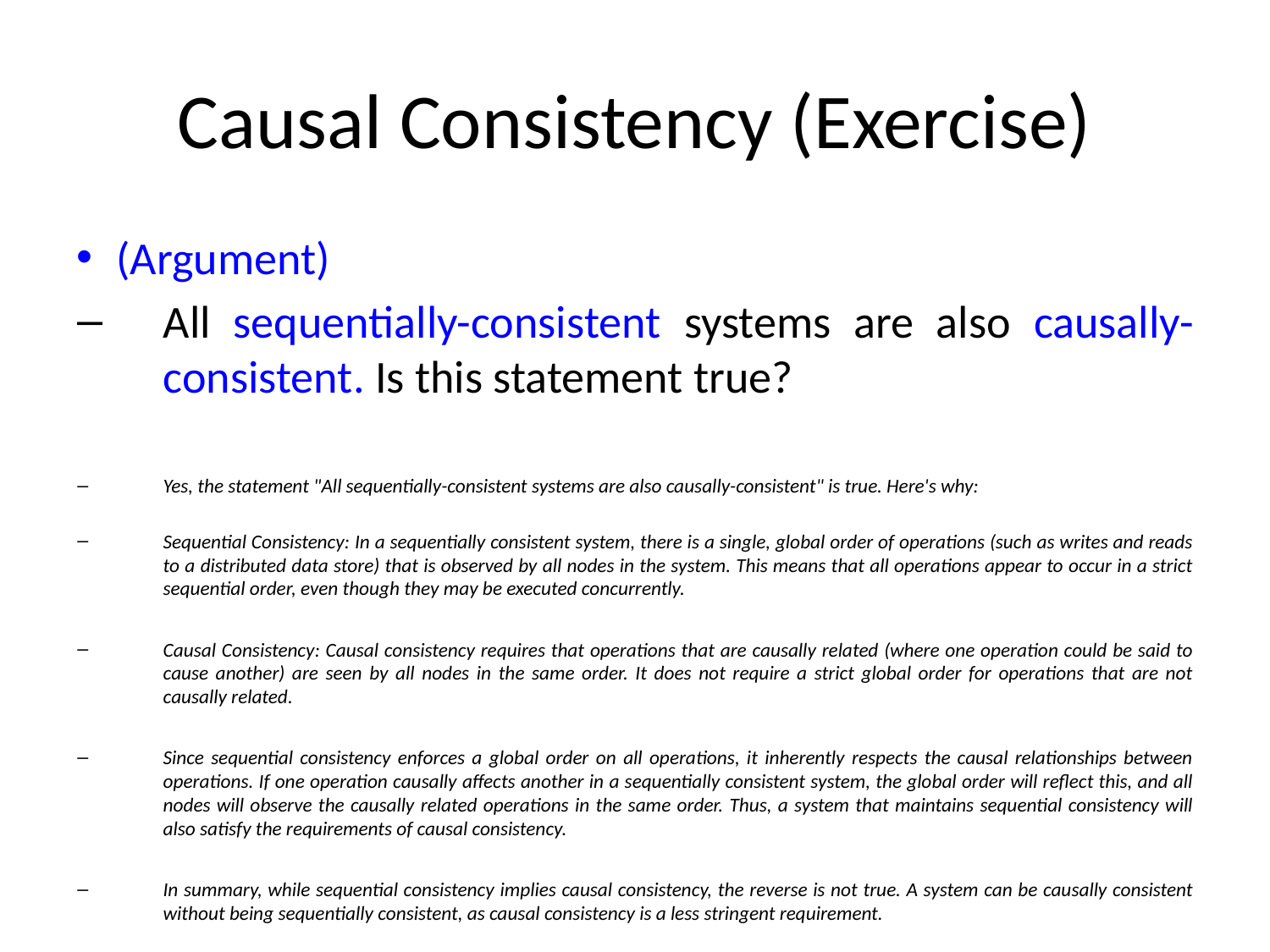

# Causal Consistency (Exercise)
(Argument)
All sequentially-consistent systems are also causally-consistent. Is this statement true?

Yes, the statement "All sequentially-consistent systems are also causally-consistent" is true. Here's why:

Sequential Consistency: In a sequentially consistent system, there is a single, global order of operations (such as writes and reads to a distributed data store) that is observed by all nodes in the system. This means that all operations appear to occur in a strict sequential order, even though they may be executed concurrently.

Causal Consistency: Causal consistency requires that operations that are causally related (where one operation could be said to cause another) are seen by all nodes in the same order. It does not require a strict global order for operations that are not causally related.

Since sequential consistency enforces a global order on all operations, it inherently respects the causal relationships between operations. If one operation causally affects another in a sequentially consistent system, the global order will reflect this, and all nodes will observe the causally related operations in the same order. Thus, a system that maintains sequential consistency will also satisfy the requirements of causal consistency.

In summary, while sequential consistency implies causal consistency, the reverse is not true. A system can be causally consistent without being sequentially consistent, as causal consistency is a less stringent requirement.